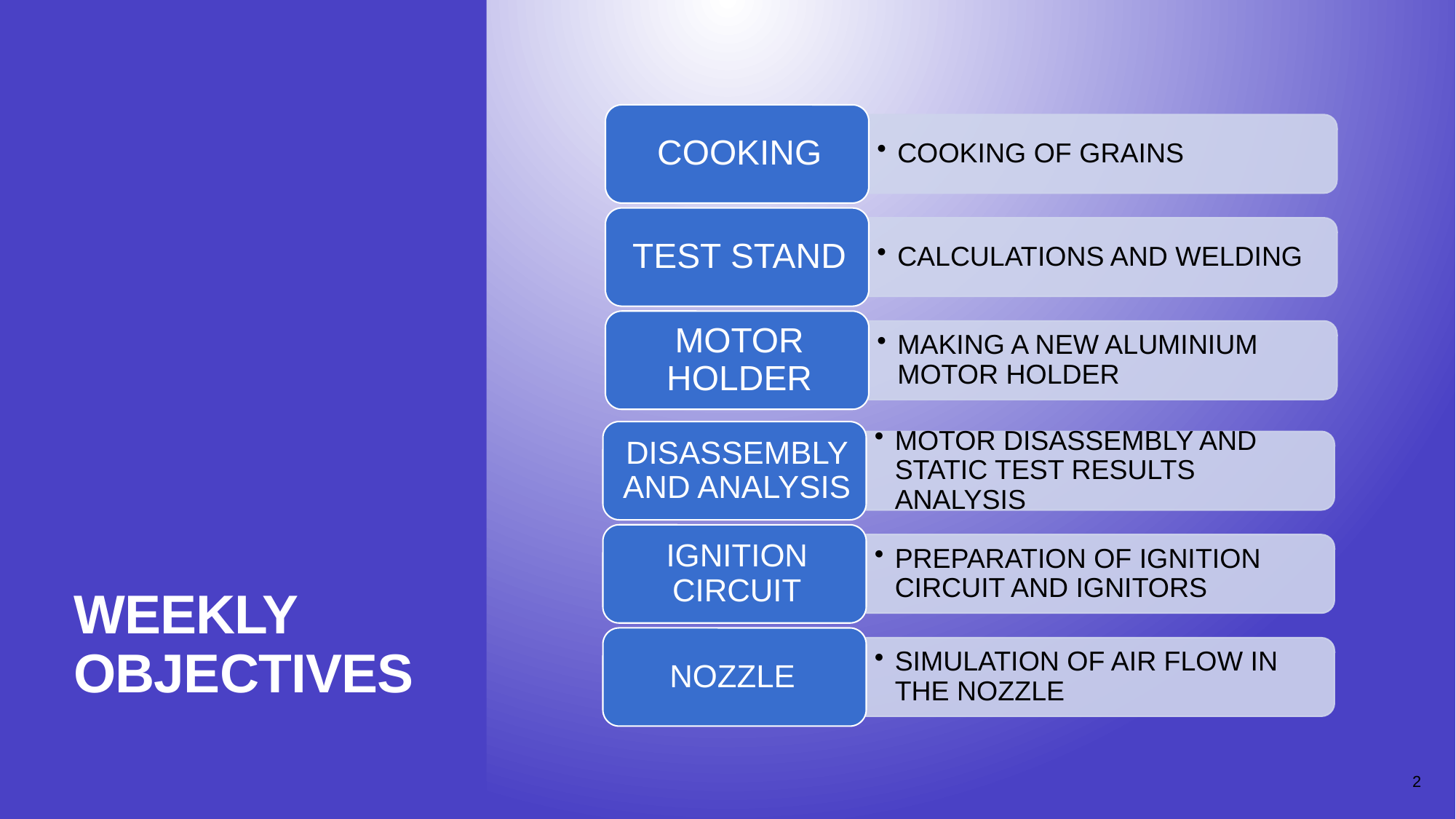

# WEEKLY OBJECTIVES
COOKING OF GRAINS
COOKING
CALCULATIONS AND WELDING
TEST STAND
MAKING A NEW ALUMINIUM MOTOR HOLDER
MOTOR HOLDER
MOTOR DISASSEMBLY AND STATIC TEST RESULTS ANALYSIS
DISASSEMBLY AND ANALYSIS
PREPARATION OF IGNITION CIRCUIT AND IGNITORS
IGNITION CIRCUIT
SIMULATION OF AIR FLOW IN THE NOZZLE
NOZZLE
2